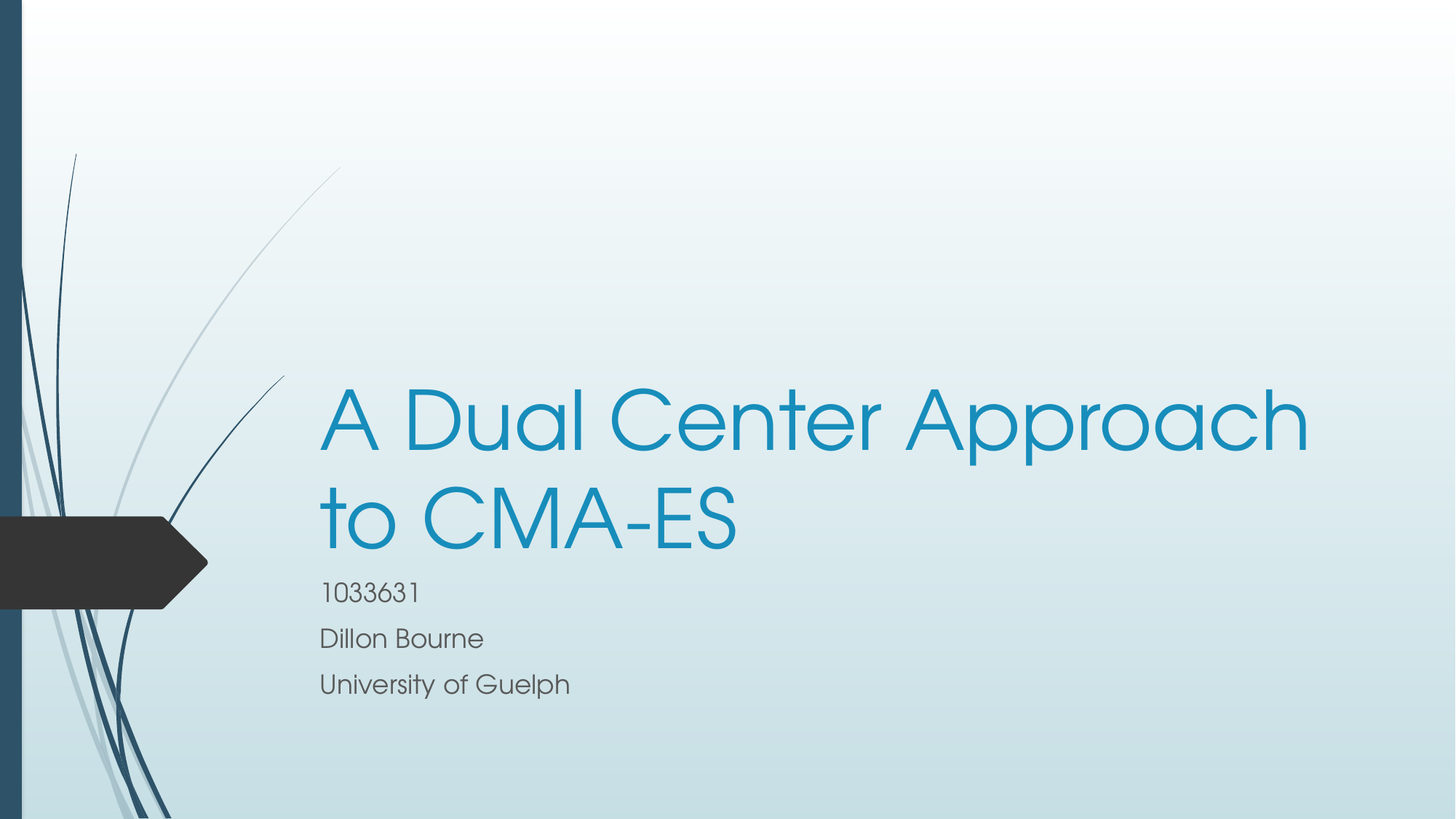

# A Dual Center Approach to CMA-ES
1033631
Dillon Bourne
University of Guelph